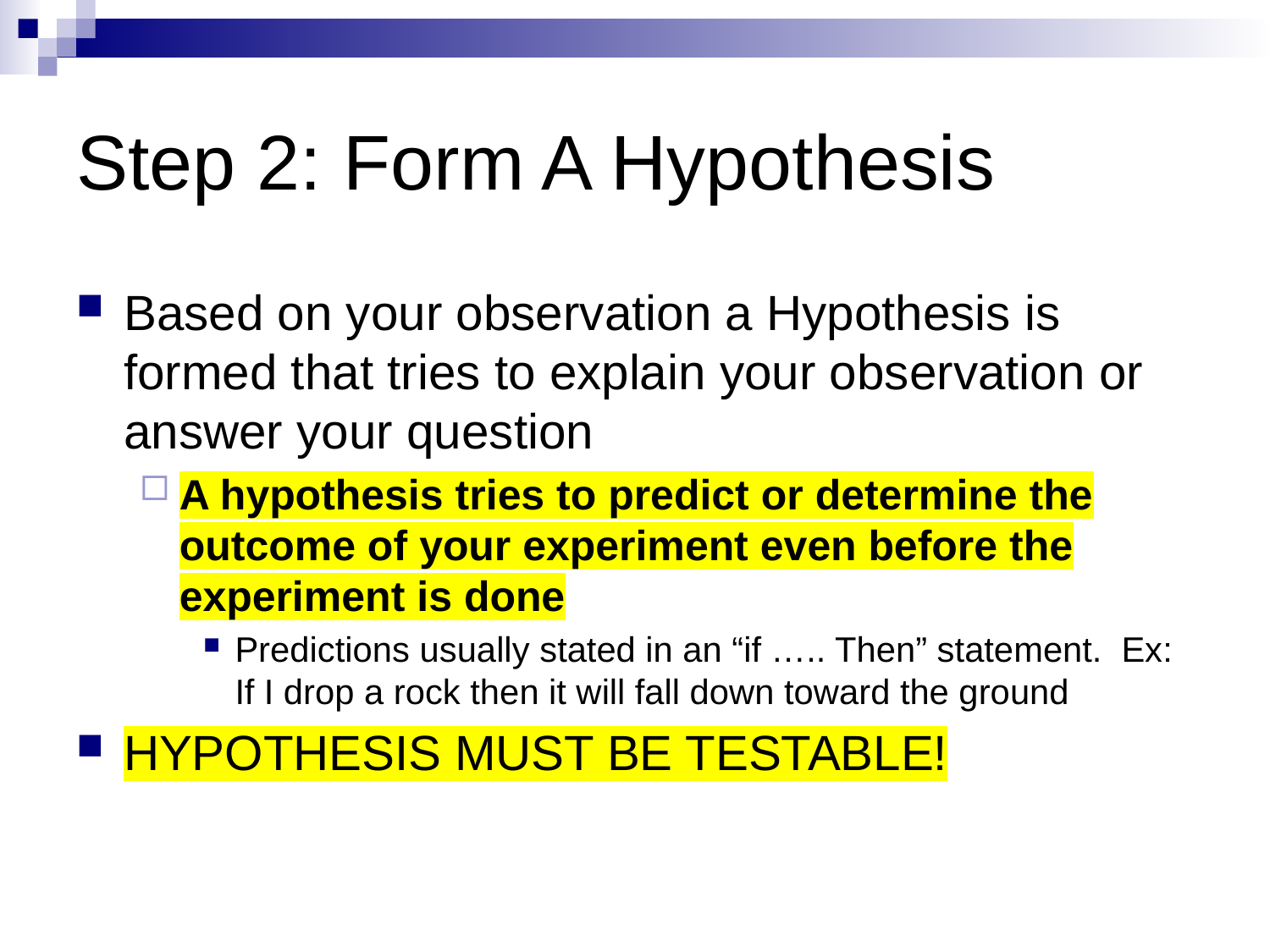

# Step 2: Form A Hypothesis
Based on your observation a Hypothesis is formed that tries to explain your observation or answer your question
A hypothesis tries to predict or determine the outcome of your experiment even before the experiment is done
Predictions usually stated in an “if ….. Then” statement.  Ex:  If I drop a rock then it will fall down toward the ground
HYPOTHESIS MUST BE TESTABLE!